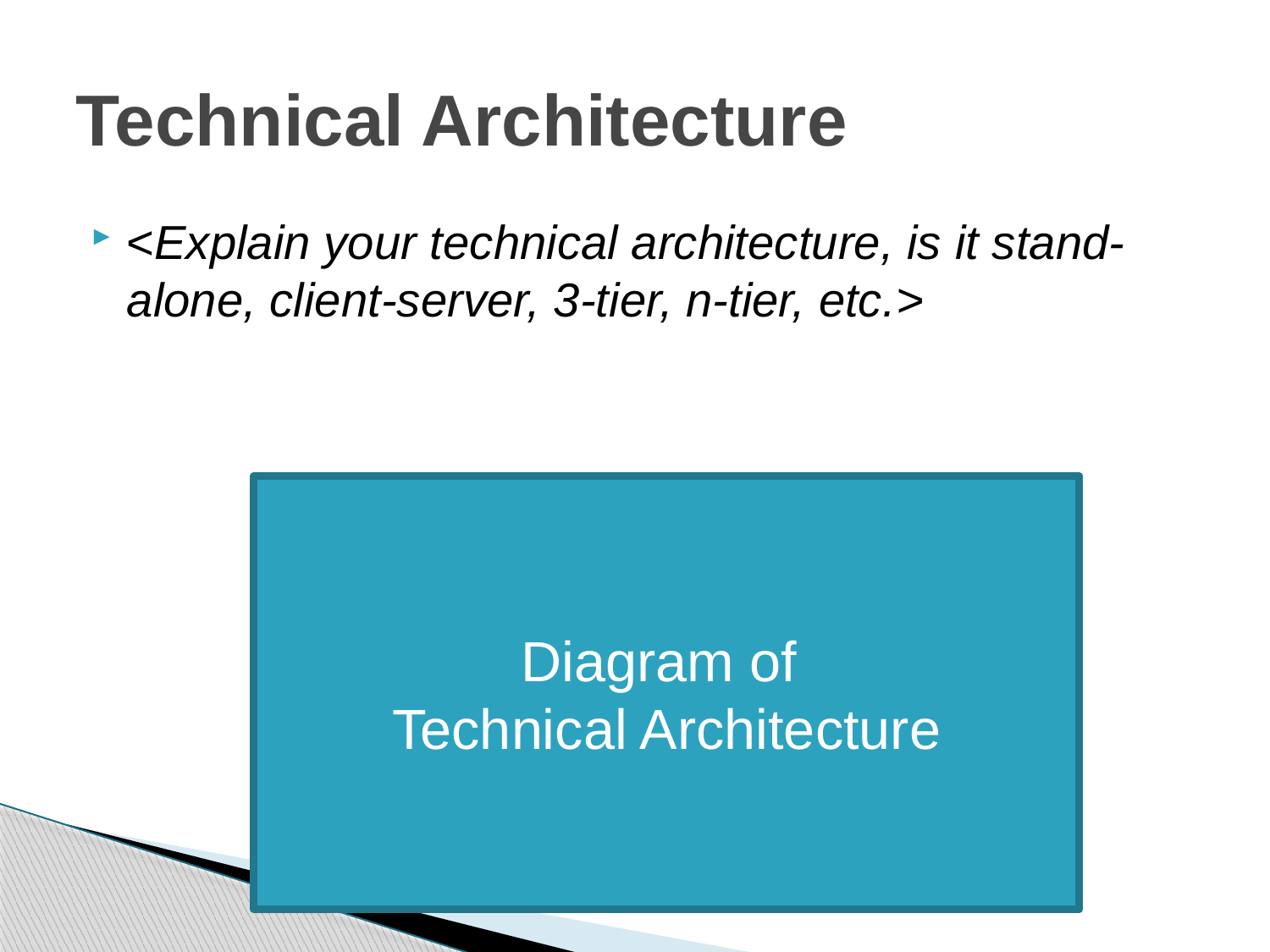

# Technical Architecture
<Explain your technical architecture, is it stand-alone, client-server, 3-tier, n-tier, etc.>
Diagram of
Technical Architecture